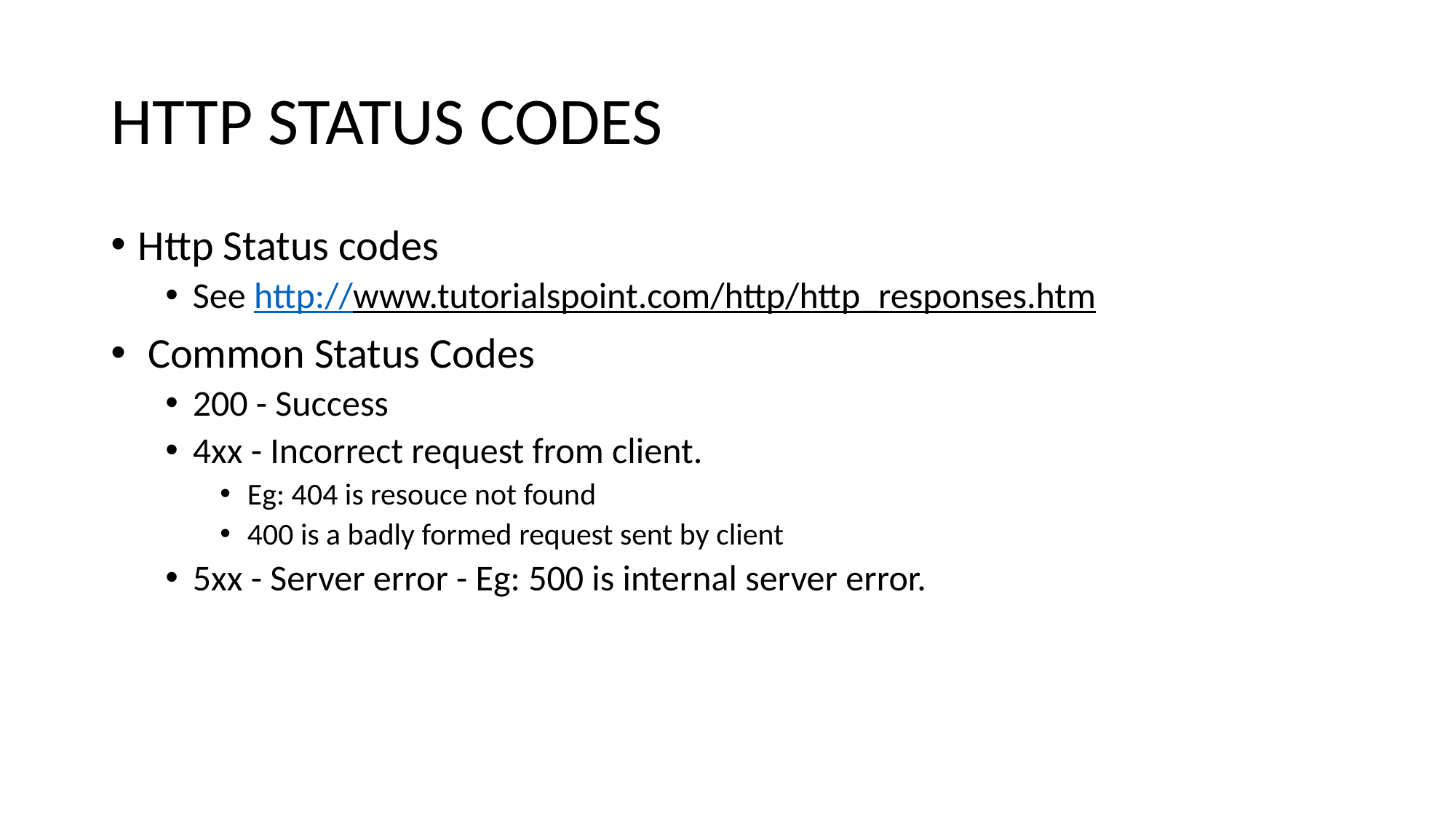

# HTTP STATUS CODES
Http Status codes
See http://www.tutorialspoint.com/http/http_responses.htm
 Common Status Codes
200 - Success
4xx - Incorrect request from client.
Eg: 404 is resouce not found
400 is a badly formed request sent by client
5xx - Server error - Eg: 500 is internal server error.